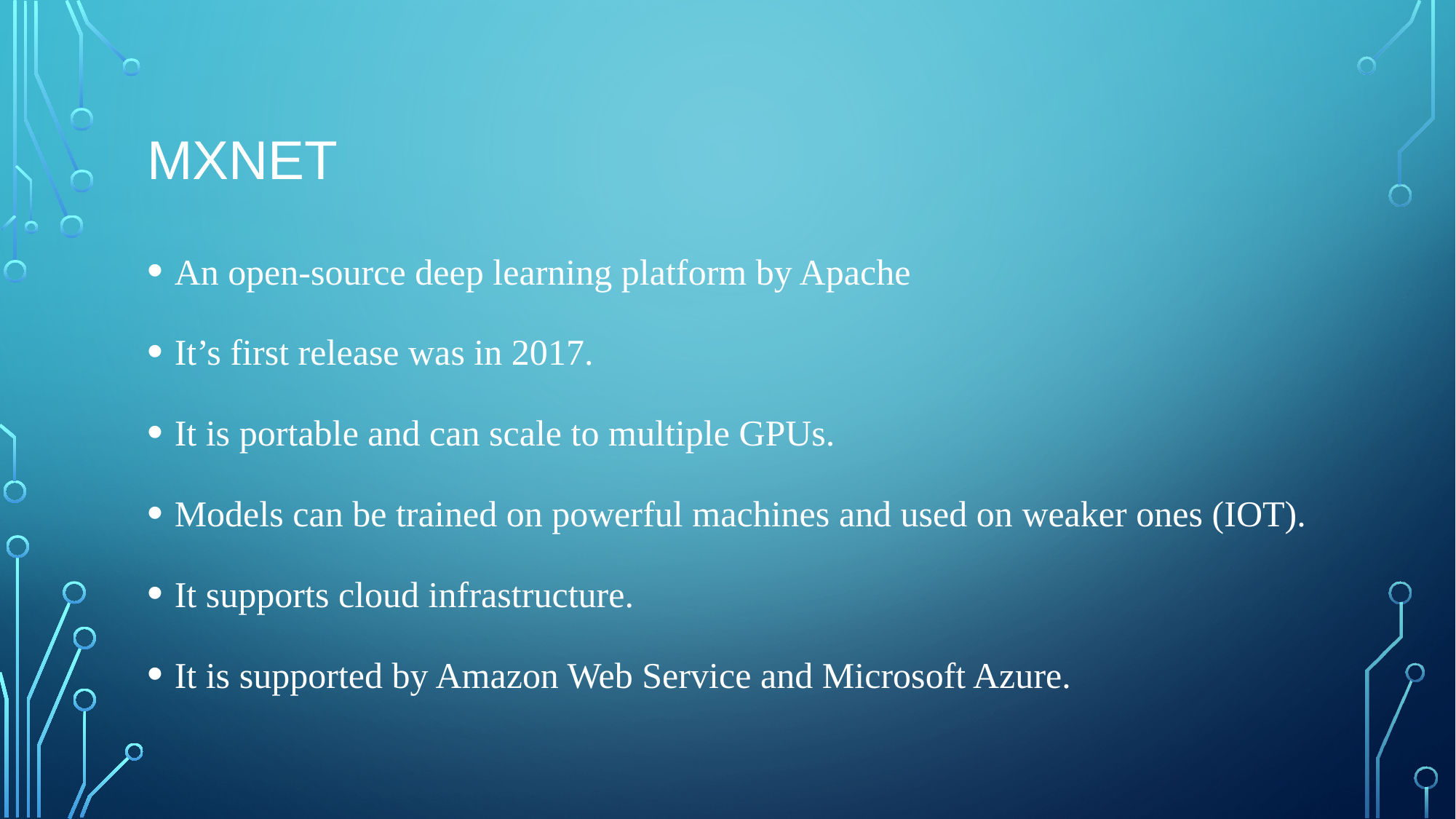

# MXNet
An open-source deep learning platform by Apache
It’s first release was in 2017.
It is portable and can scale to multiple GPUs.
Models can be trained on powerful machines and used on weaker ones (IOT).
It supports cloud infrastructure.
It is supported by Amazon Web Service and Microsoft Azure.